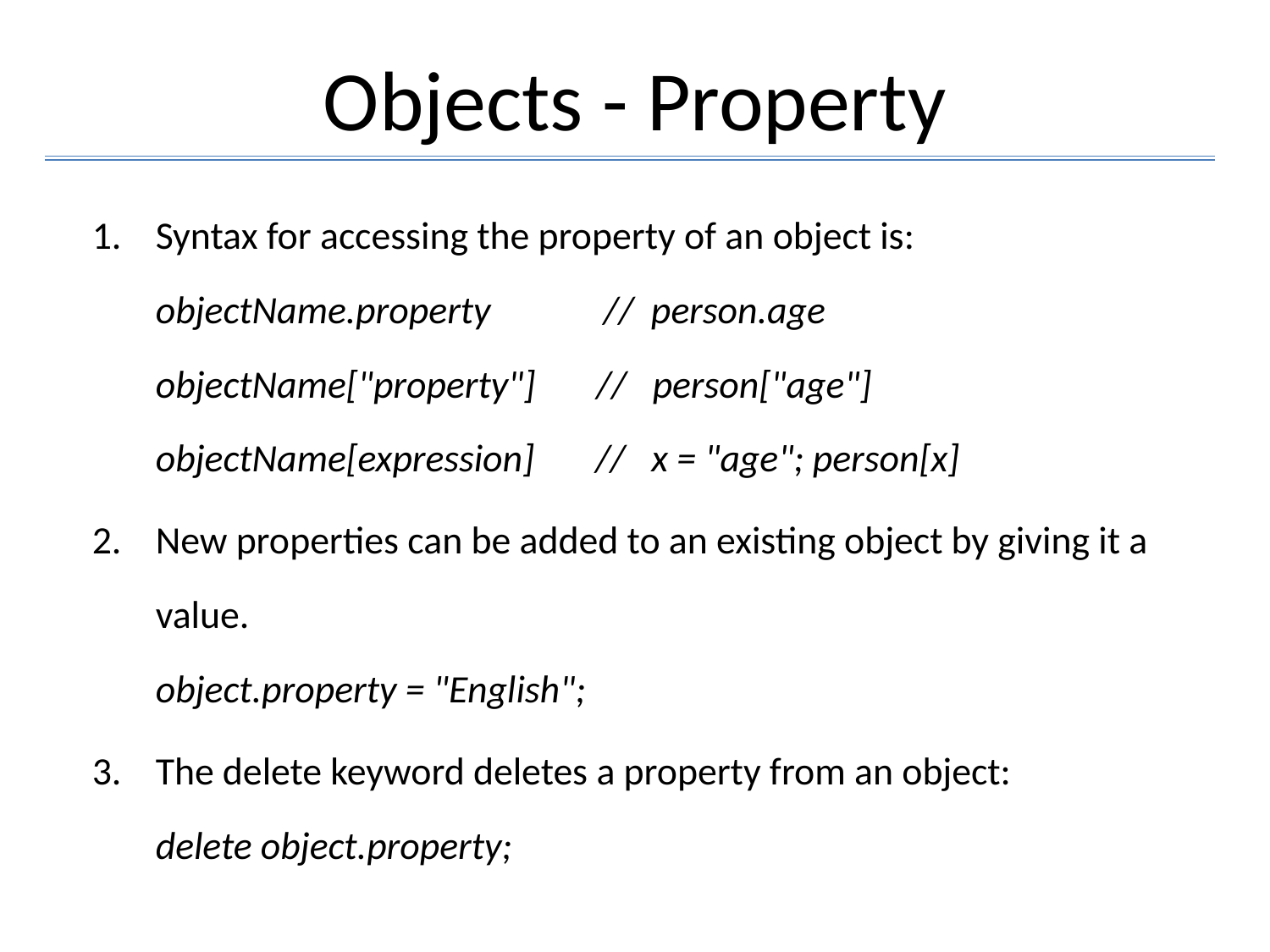

# Objects - Property
Syntax for accessing the property of an object is:
objectName.property             //  person.age
objectName["property"]       //   person["age"]
objectName[expression]       //   x = "age"; person[x]
New properties can be added to an existing object by giving it a value.
object.property = "English";
The delete keyword deletes a property from an object:
delete object.property;